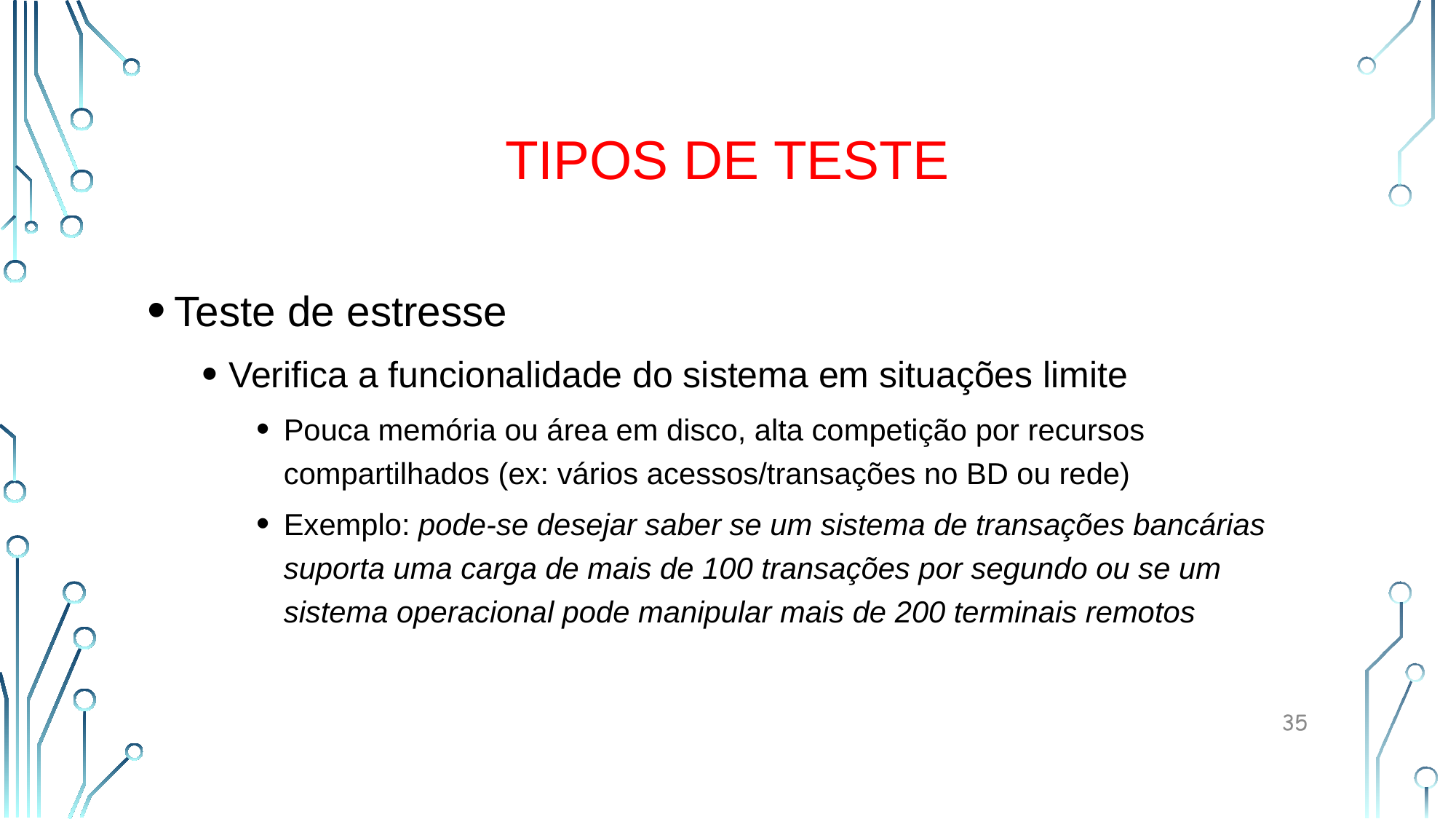

# Tipos de teste
Teste de estresse
Verifica a funcionalidade do sistema em situações limite
Pouca memória ou área em disco, alta competição por recursos compartilhados (ex: vários acessos/transações no BD ou rede)
Exemplo: pode-se desejar saber se um sistema de transações bancárias suporta uma carga de mais de 100 transações por segundo ou se um sistema operacional pode manipular mais de 200 terminais remotos

35